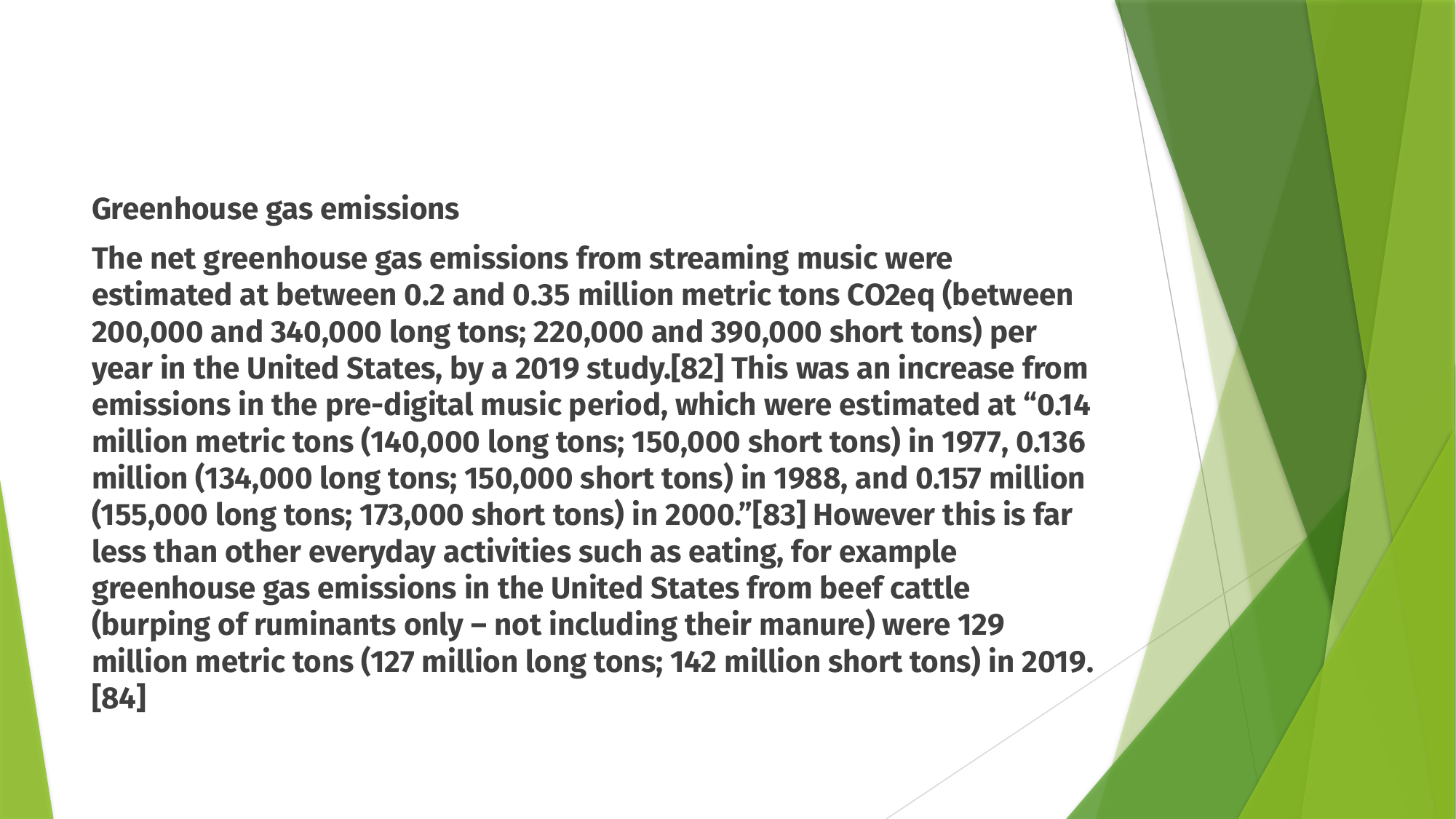

Greenhouse gas emissions
The net greenhouse gas emissions from streaming music were estimated at between 0.2 and 0.35 million metric tons CO2eq (between 200,000 and 340,000 long tons; 220,000 and 390,000 short tons) per year in the United States, by a 2019 study.[82] This was an increase from emissions in the pre-digital music period, which were estimated at “0.14 million metric tons (140,000 long tons; 150,000 short tons) in 1977, 0.136 million (134,000 long tons; 150,000 short tons) in 1988, and 0.157 million (155,000 long tons; 173,000 short tons) in 2000.”[83] However this is far less than other everyday activities such as eating, for example greenhouse gas emissions in the United States from beef cattle (burping of ruminants only – not including their manure) were 129 million metric tons (127 million long tons; 142 million short tons) in 2019.[84]